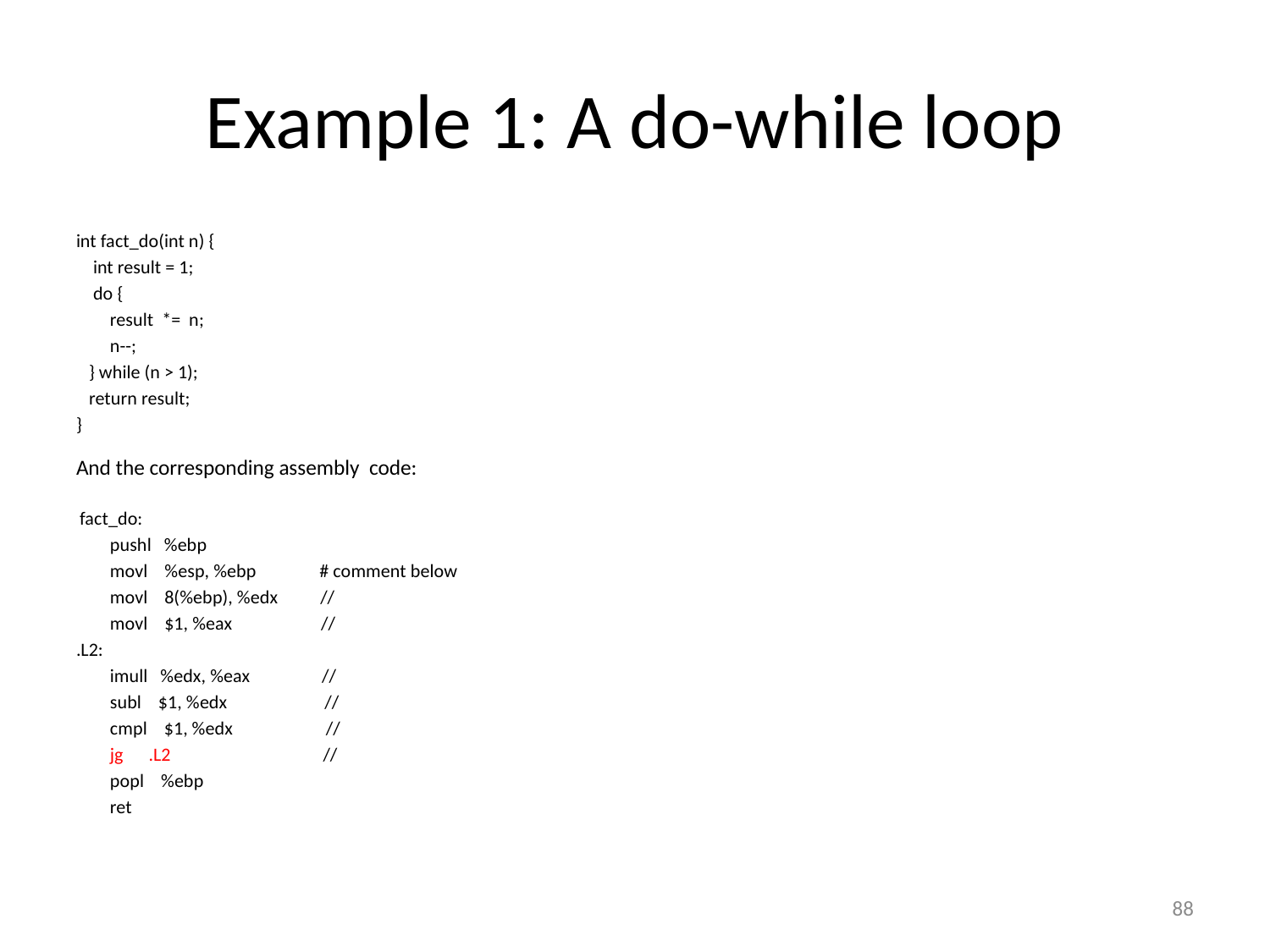

# Example 1: A do-while loop
int fact_do(int n) {
    int result = 1;
    do {
        result  *=  n;
        n--;
   } while (n > 1);
   return result;
}

And the corresponding assembly  code:

 fact_do:
        pushl   %ebp
        movl    %esp, %ebp               # comment below
        movl    8(%ebp), %edx          //
        movl    $1, %eax                     //
.L2:
        imull   %edx, %eax                 //
        subl    $1, %edx                       //
        cmpl    $1, %edx                      //
        jg      .L2                                    //
        popl    %ebp
        ret

88